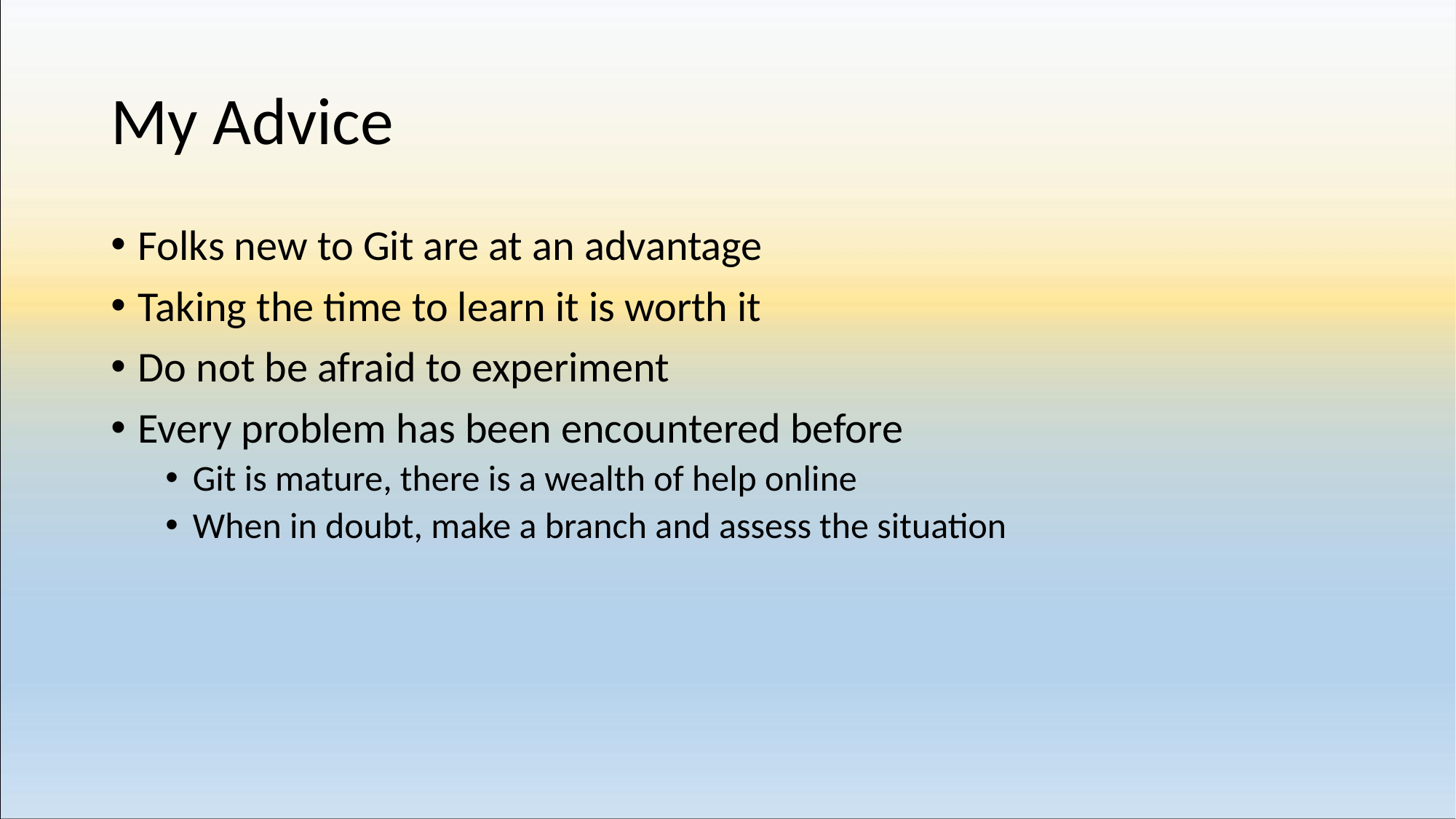

# My Advice
Folks new to Git are at an advantage
Taking the time to learn it is worth it
Do not be afraid to experiment
Every problem has been encountered before
Git is mature, there is a wealth of help online
When in doubt, make a branch and assess the situation